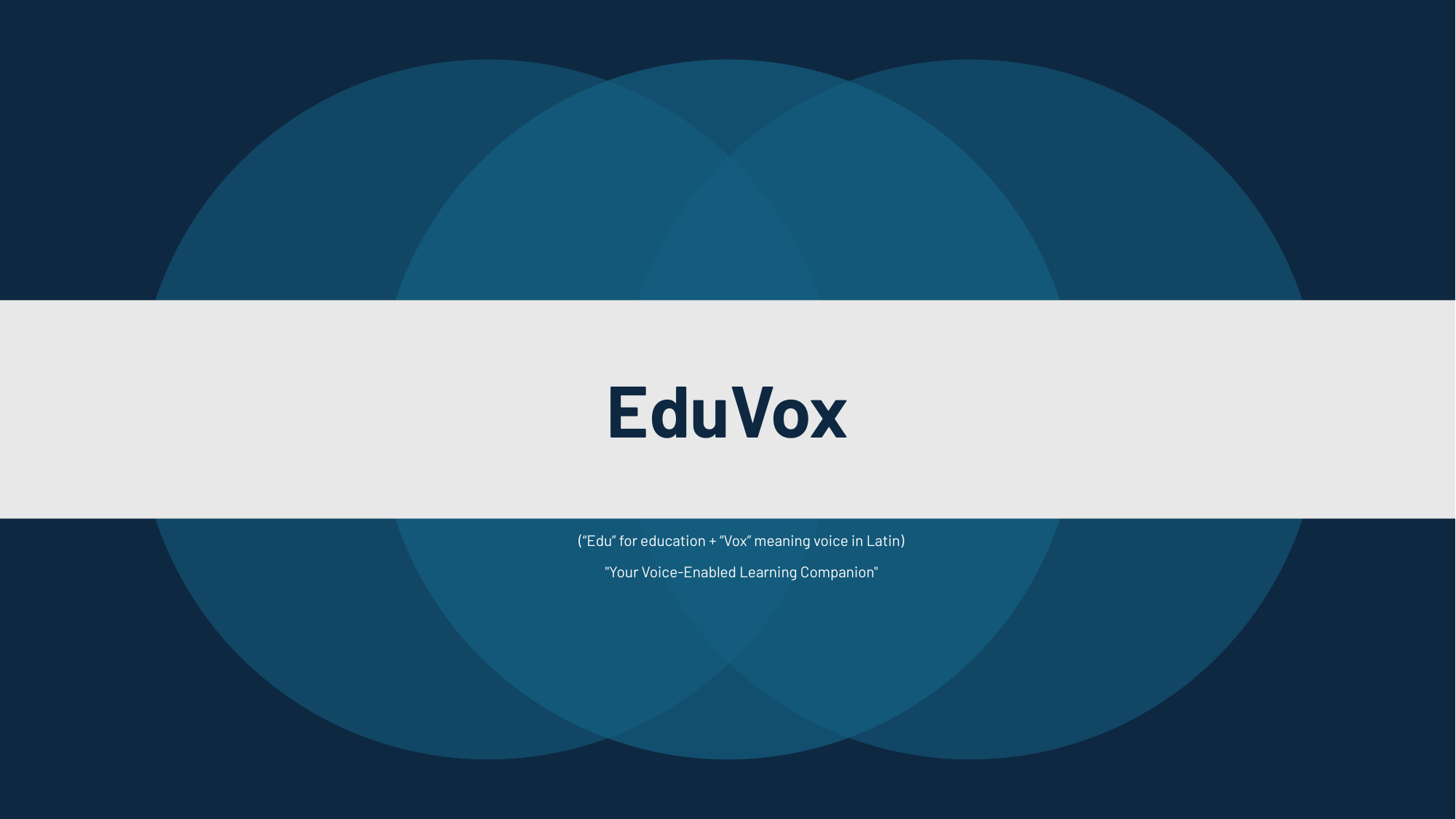

# EduVox
(“Edu” for education + “Vox” meaning voice in Latin)
"Your Voice-Enabled Learning Companion"